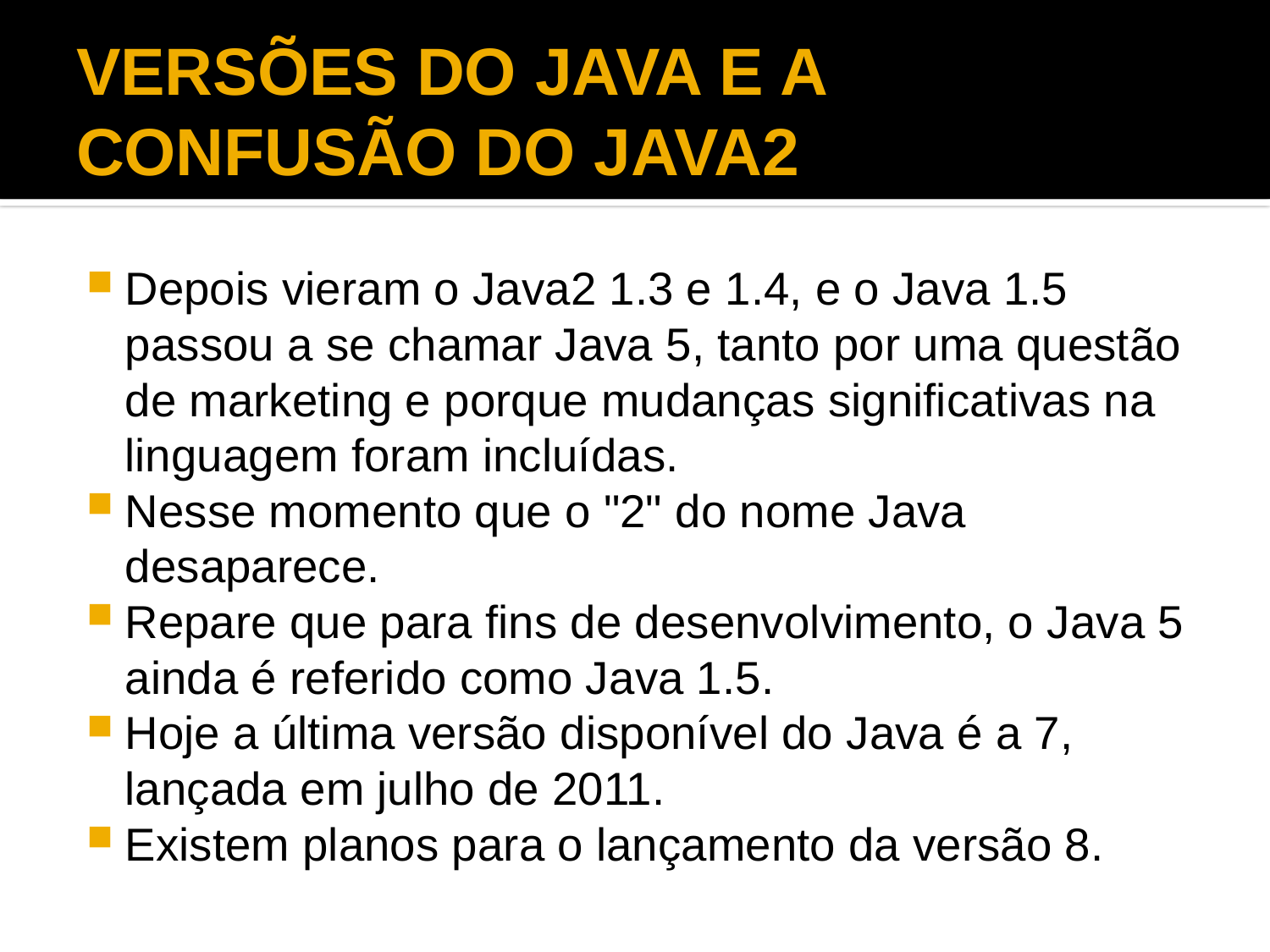

# Versões do Java e a confusão do Java2
Depois vieram o Java2 1.3 e 1.4, e o Java 1.5 passou a se chamar Java 5, tanto por uma questão de marketing e porque mudanças significativas na linguagem foram incluídas.
Nesse momento que o "2" do nome Java desaparece.
Repare que para fins de desenvolvimento, o Java 5 ainda é referido como Java 1.5.
Hoje a última versão disponível do Java é a 7, lançada em julho de 2011.
Existem planos para o lançamento da versão 8.